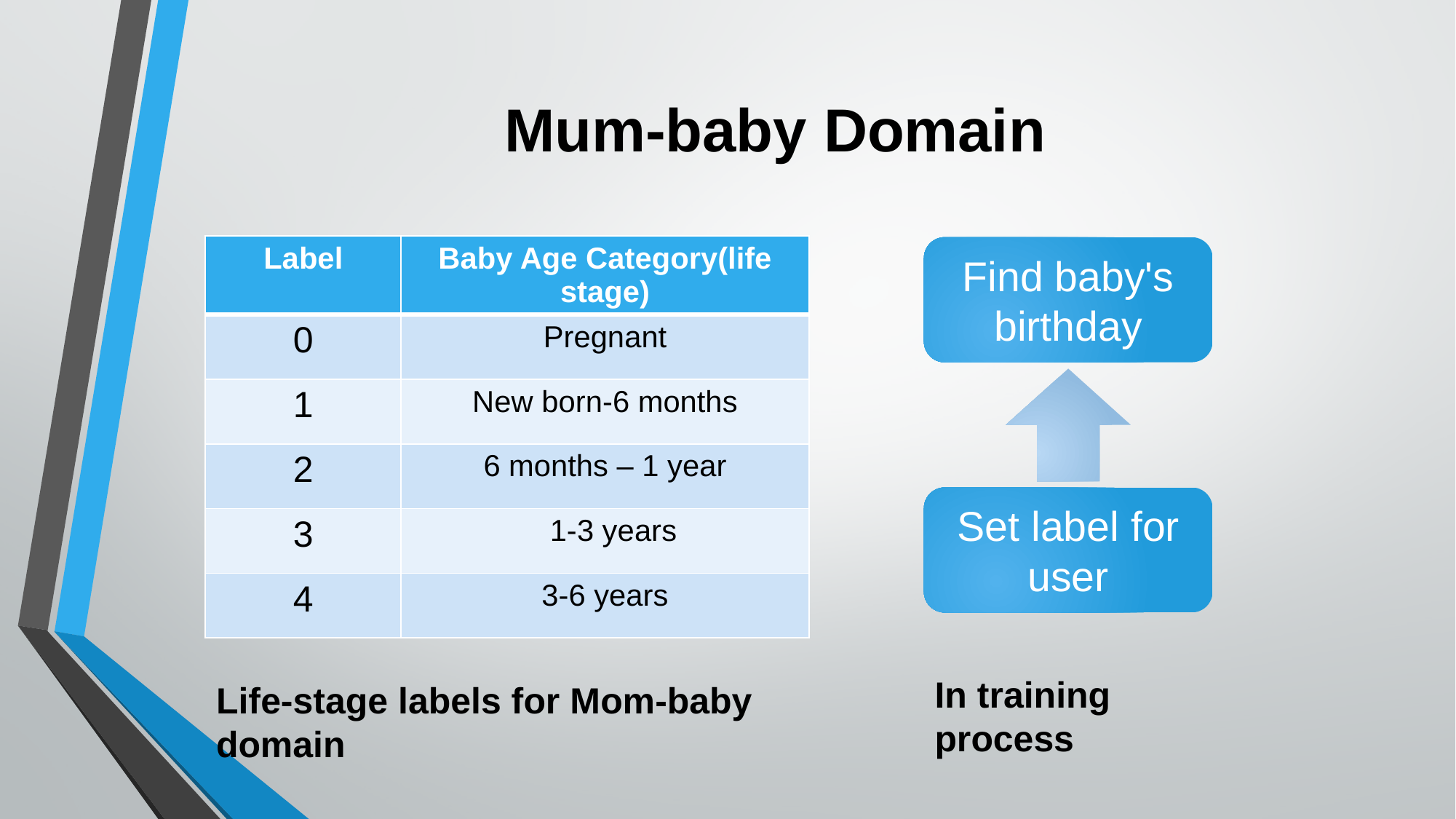

# Mum-baby Domain
| Label | Baby Age Category(life stage) |
| --- | --- |
| 0 | Pregnant |
| 1 | New born-6 months |
| 2 | 6 months – 1 year |
| 3 | 1-3 years |
| 4 | 3-6 years |
Find baby's birthday
Set label for user
In training process
Life-stage labels for Mom-baby domain